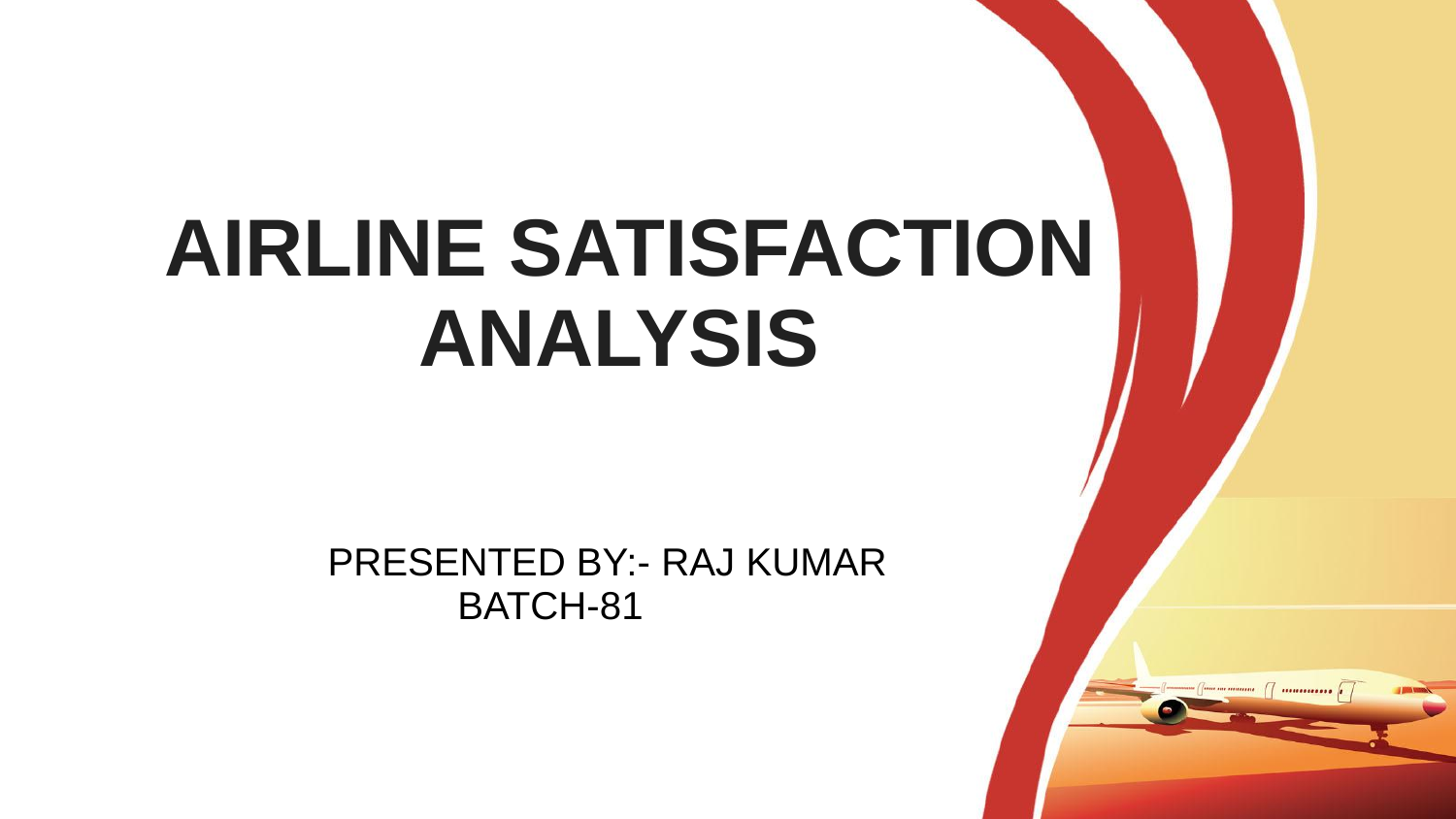

# AIRLINE SATISFACTION ANALYSIS
PRESENTED BY:- RAJ KUMAR
BATCH-81